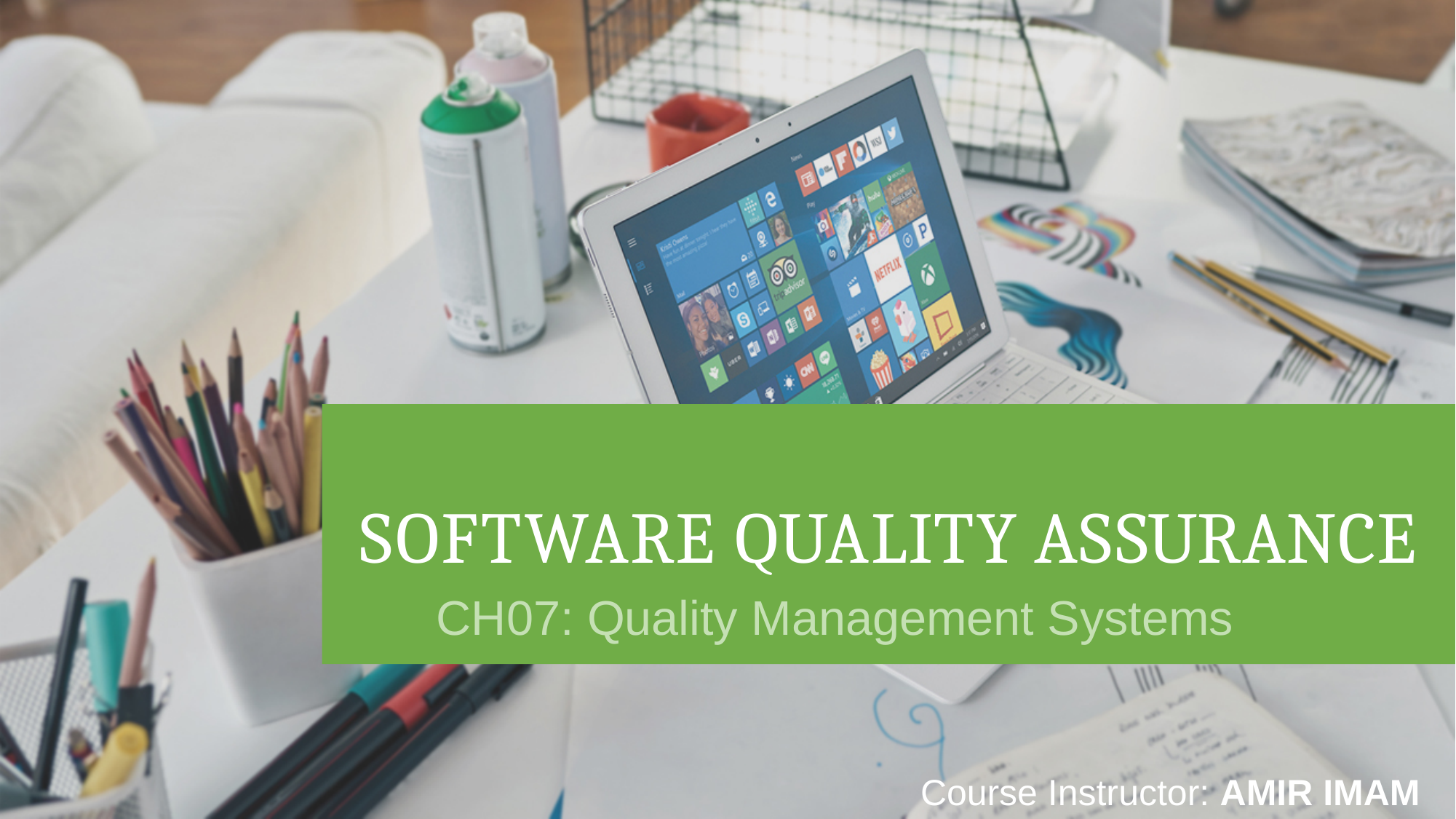

# SOFTWARE QUALITY ASSURANCE
CH07: Quality Management Systems
 Course Instructor: AMIR IMAM